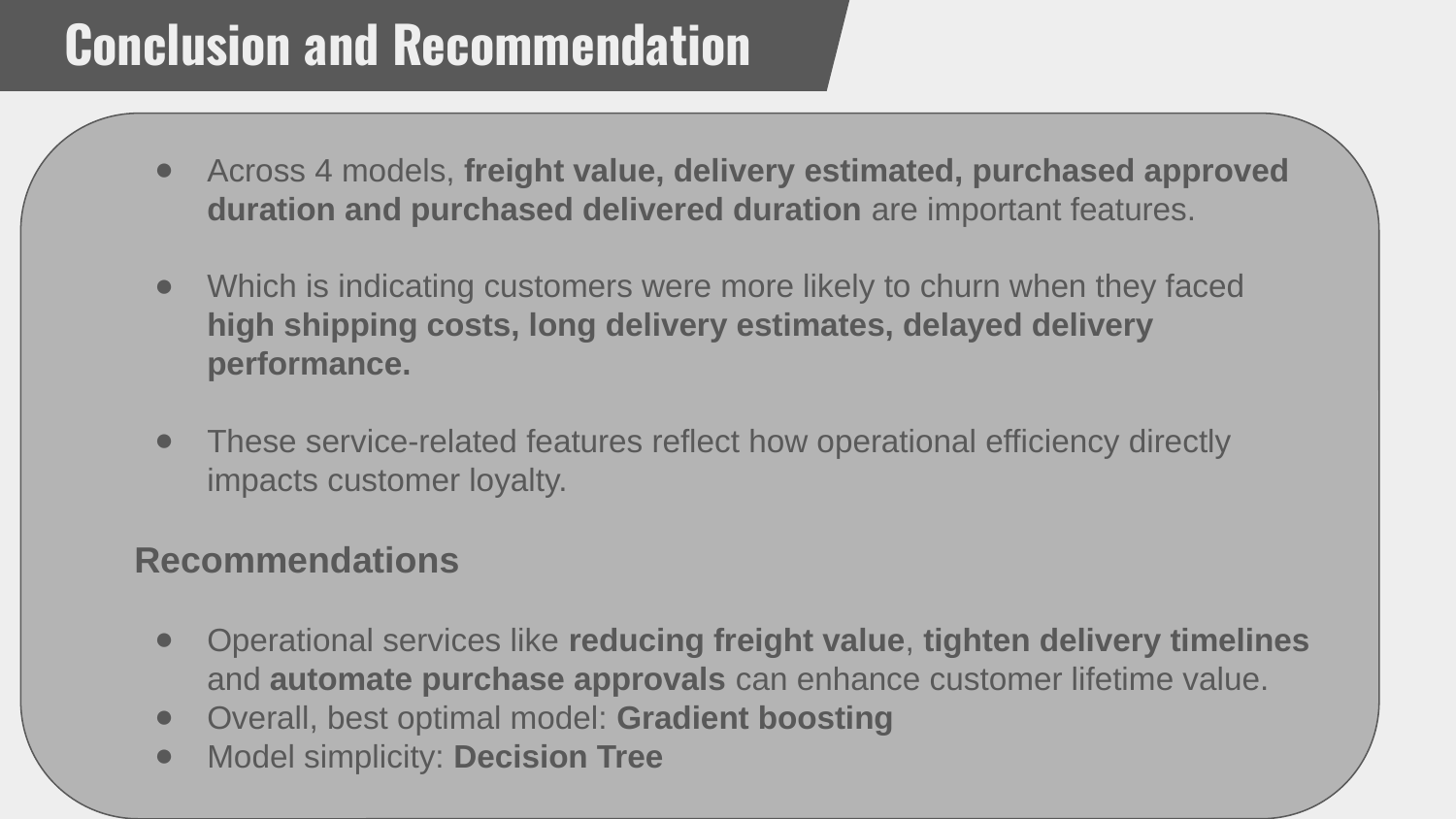

# Conclusion and Recommendation

Across 4 models, freight value, delivery estimated, purchased approved duration and purchased delivered duration are important features.

Which is indicating customers were more likely to churn when they faced high shipping costs, long delivery estimates, delayed delivery performance.

These service-related features reflect how operational efficiency directly impacts customer loyalty.

Recommendations

Operational services like reducing freight value, tighten delivery timelines and automate purchase approvals can enhance customer lifetime value.
Overall, best optimal model: Gradient boosting
Model simplicity: Decision Tree